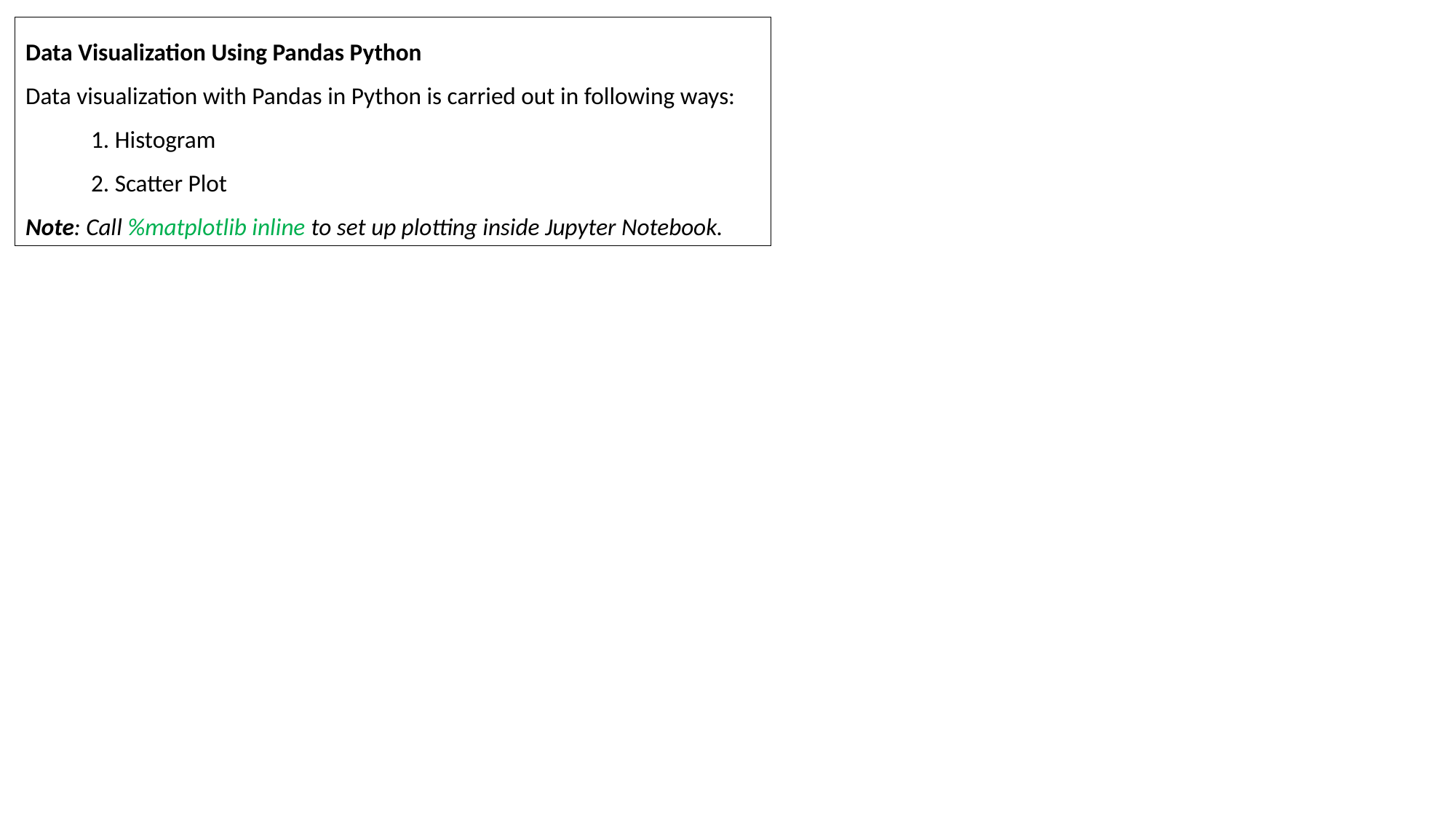

Data Visualization Using Pandas Python
Data visualization with Pandas in Python is carried out in following ways:
            1. Histogram
            2. Scatter Plot
Note: Call %matplotlib inline to set up plotting inside Jupyter Notebook.